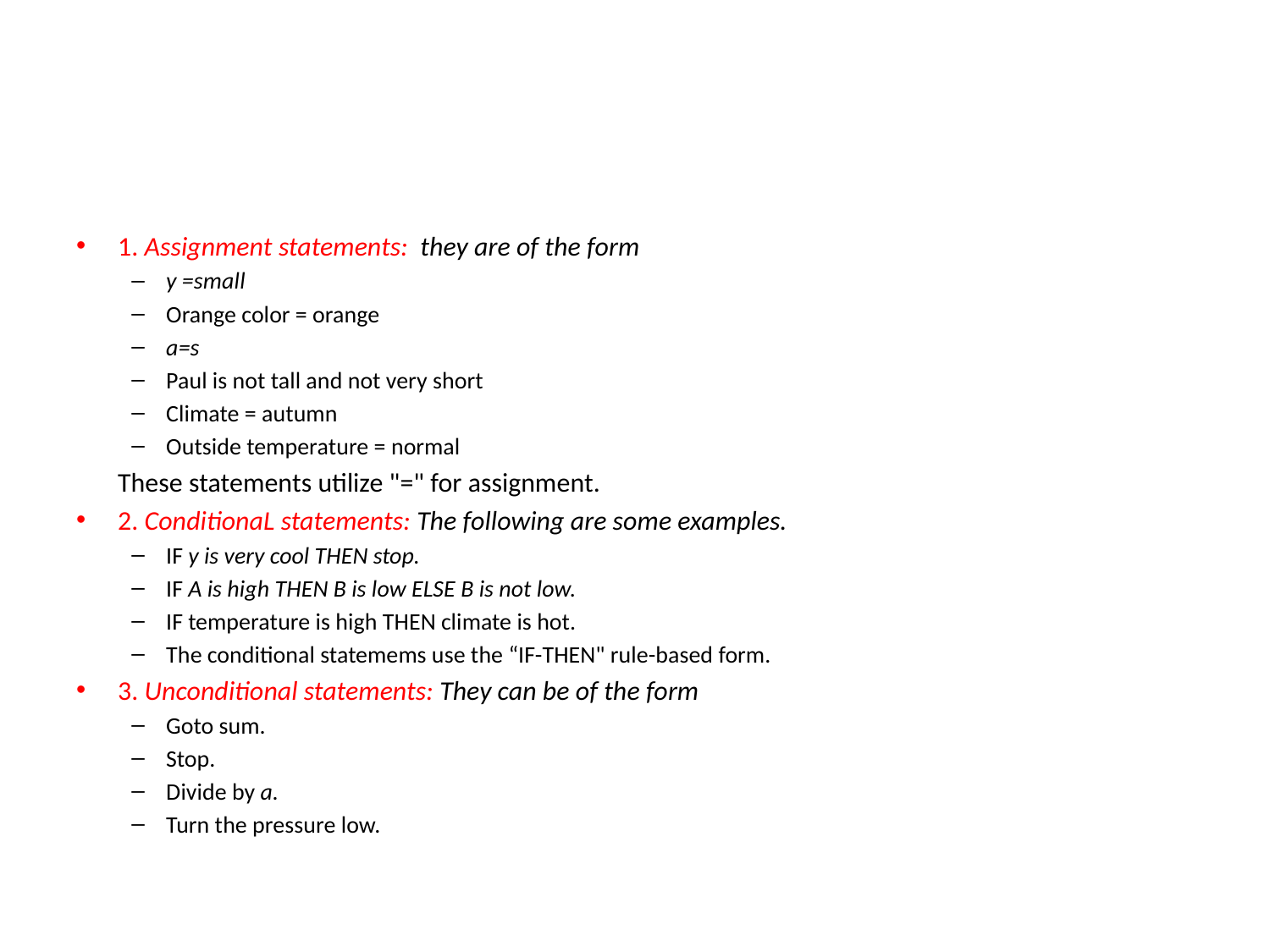

#
1. Assignment statements:  they are of the form
y =small
Orange color = orange
a=s
Paul is not tall and not very short
Climate = autumn
Outside temperature = normal
	These statements utilize "=" for assignment.
2. ConditionaL statements: The following are some examples.
IF y is very cool THEN stop.
IF A is high THEN B is low ELSE B is not low.
IF temperature is high THEN climate is hot.
The conditional statemems use the “IF-THEN" rule-based form.
3. Unconditional statements: They can be of the form
Goto sum.
Stop.
Divide by a.
Turn the pressure low.